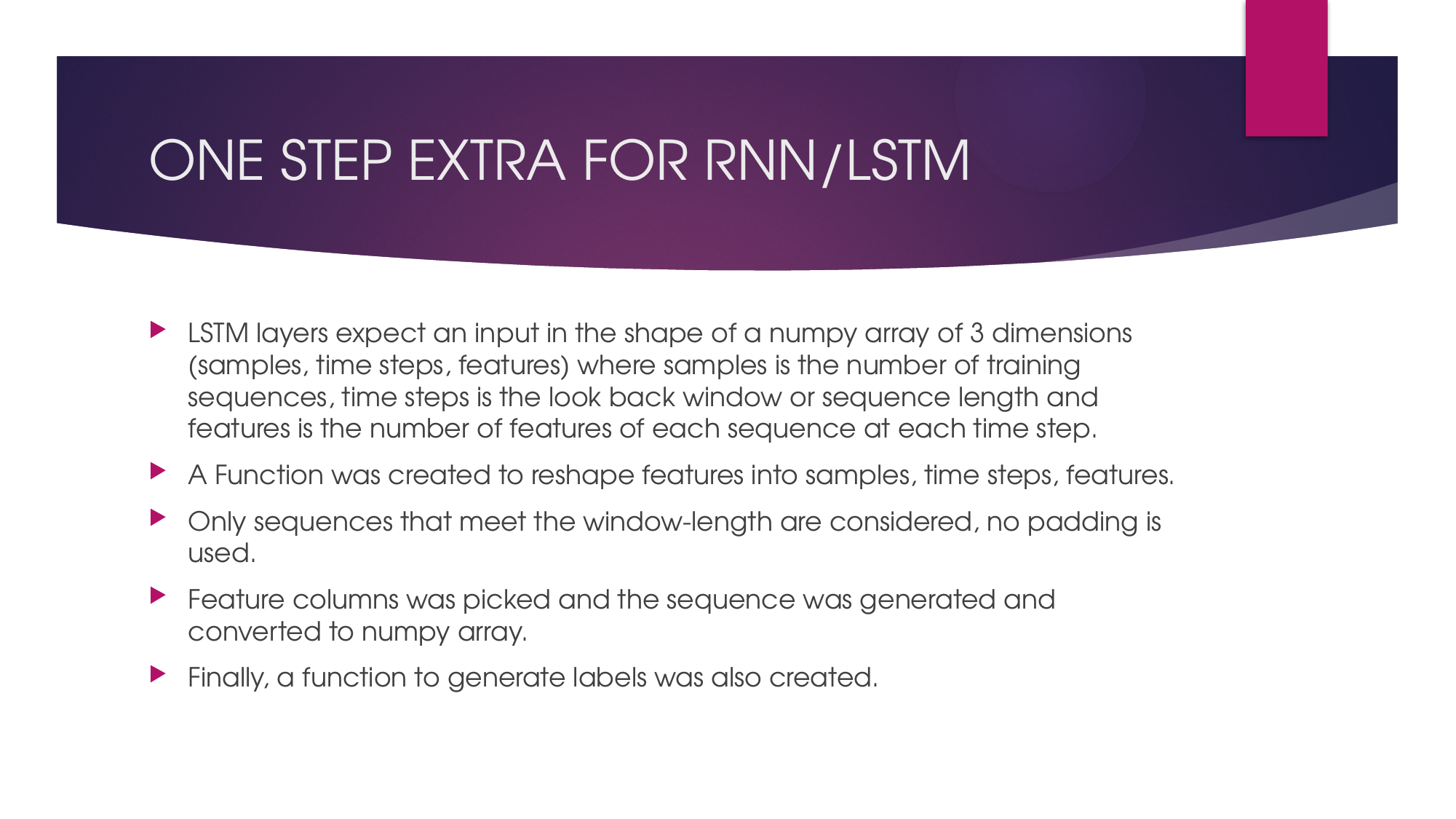

# ONE STEP EXTRA FOR RNN/LSTM
LSTM layers expect an input in the shape of a numpy array of 3 dimensions (samples, time steps, features) where samples is the number of training sequences, time steps is the look back window or sequence length and features is the number of features of each sequence at each time step.
A Function was created to reshape features into samples, time steps, features.
Only sequences that meet the window-length are considered, no padding is used.
Feature columns was picked and the sequence was generated and converted to numpy array.
Finally, a function to generate labels was also created.